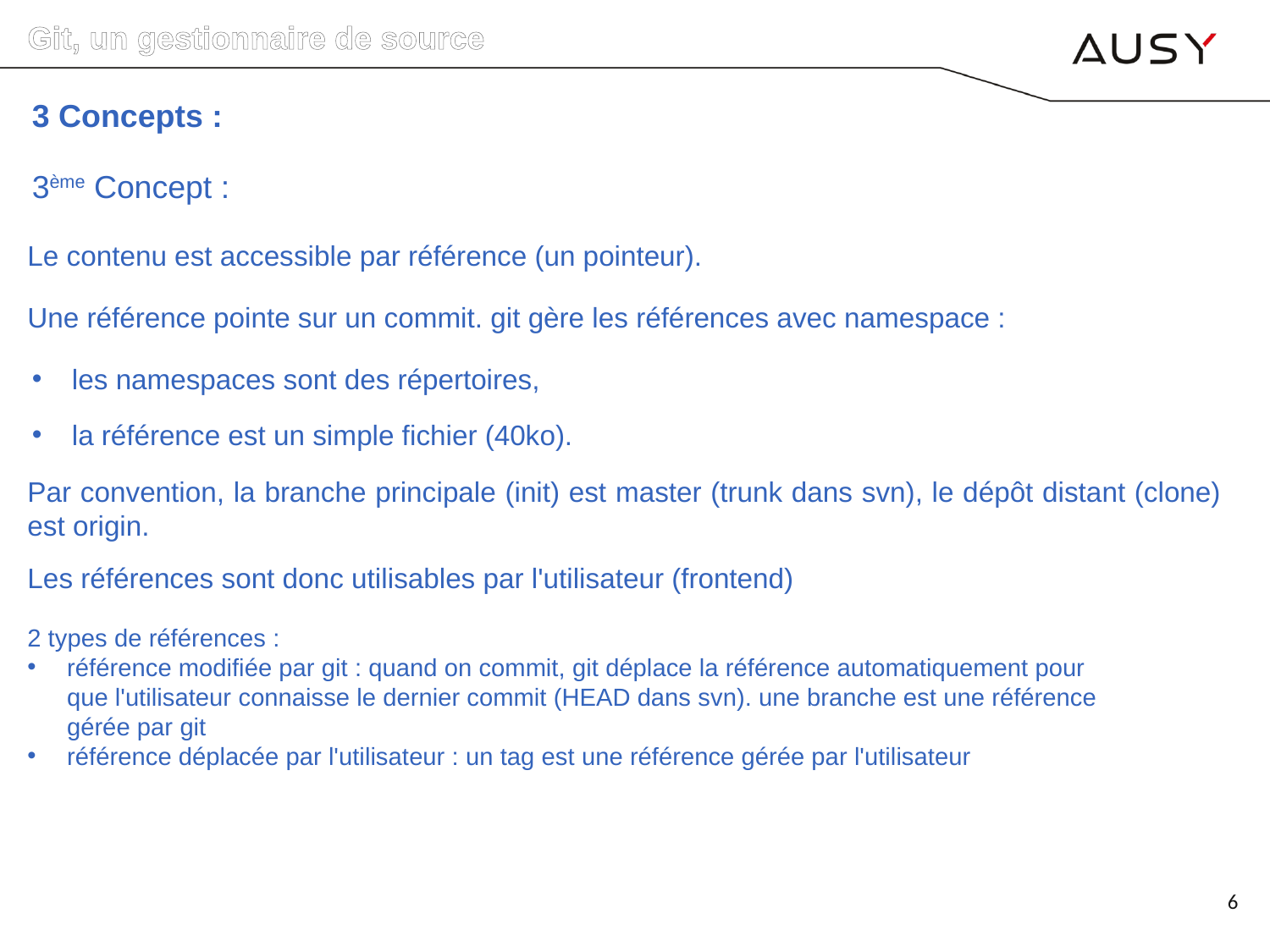

Git, un gestionnaire de source
3 Concepts :
3ème Concept :
Le contenu est accessible par référence (un pointeur).
Une référence pointe sur un commit. git gère les références avec namespace :
les namespaces sont des répertoires,
la référence est un simple fichier (40ko).
Par convention, la branche principale (init) est master (trunk dans svn), le dépôt distant (clone) est origin.
Les références sont donc utilisables par l'utilisateur (frontend)
2 types de références :
référence modifiée par git : quand on commit, git déplace la référence automatiquement pour que l'utilisateur connaisse le dernier commit (HEAD dans svn). une branche est une référence gérée par git
référence déplacée par l'utilisateur : un tag est une référence gérée par l'utilisateur
6